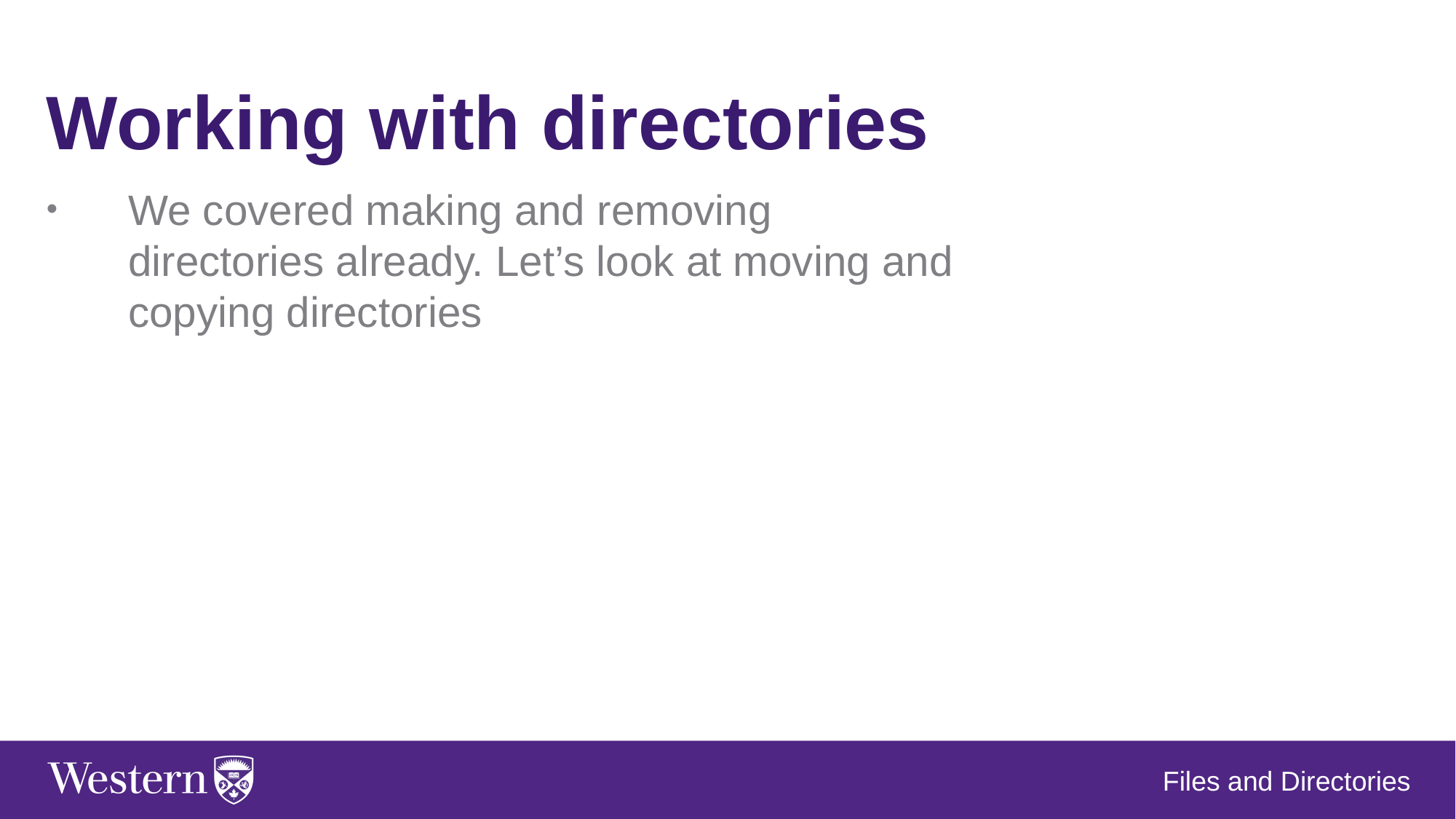

Working with directories
We covered making and removing directories already. Let’s look at moving and copying directories
Files and Directories